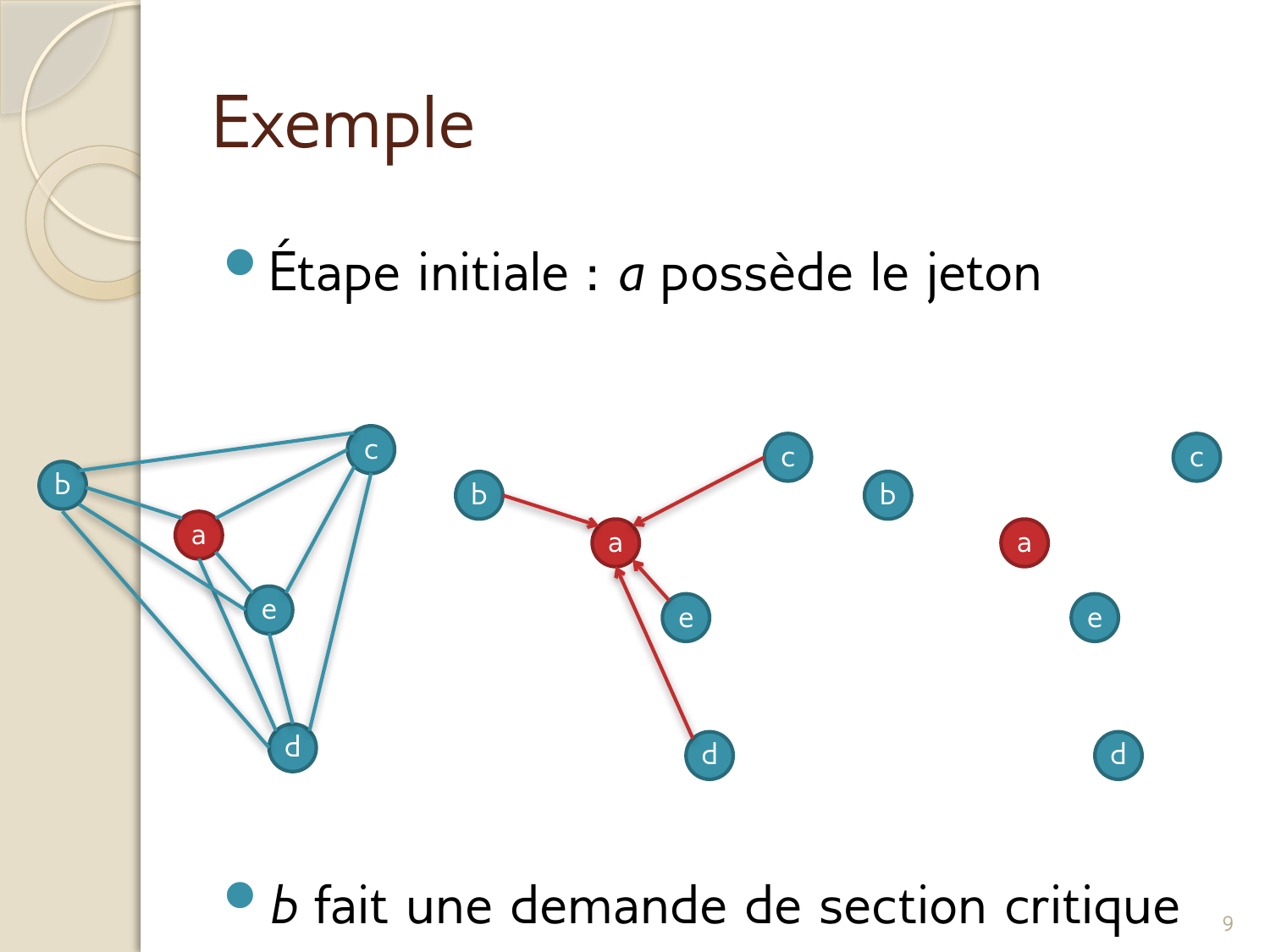

# Exemple
Étape initiale : a possède le jeton

b fait une demande de section critique

c
c
c
b
b
b
a
a
a
e
e
e
d
d
d
9